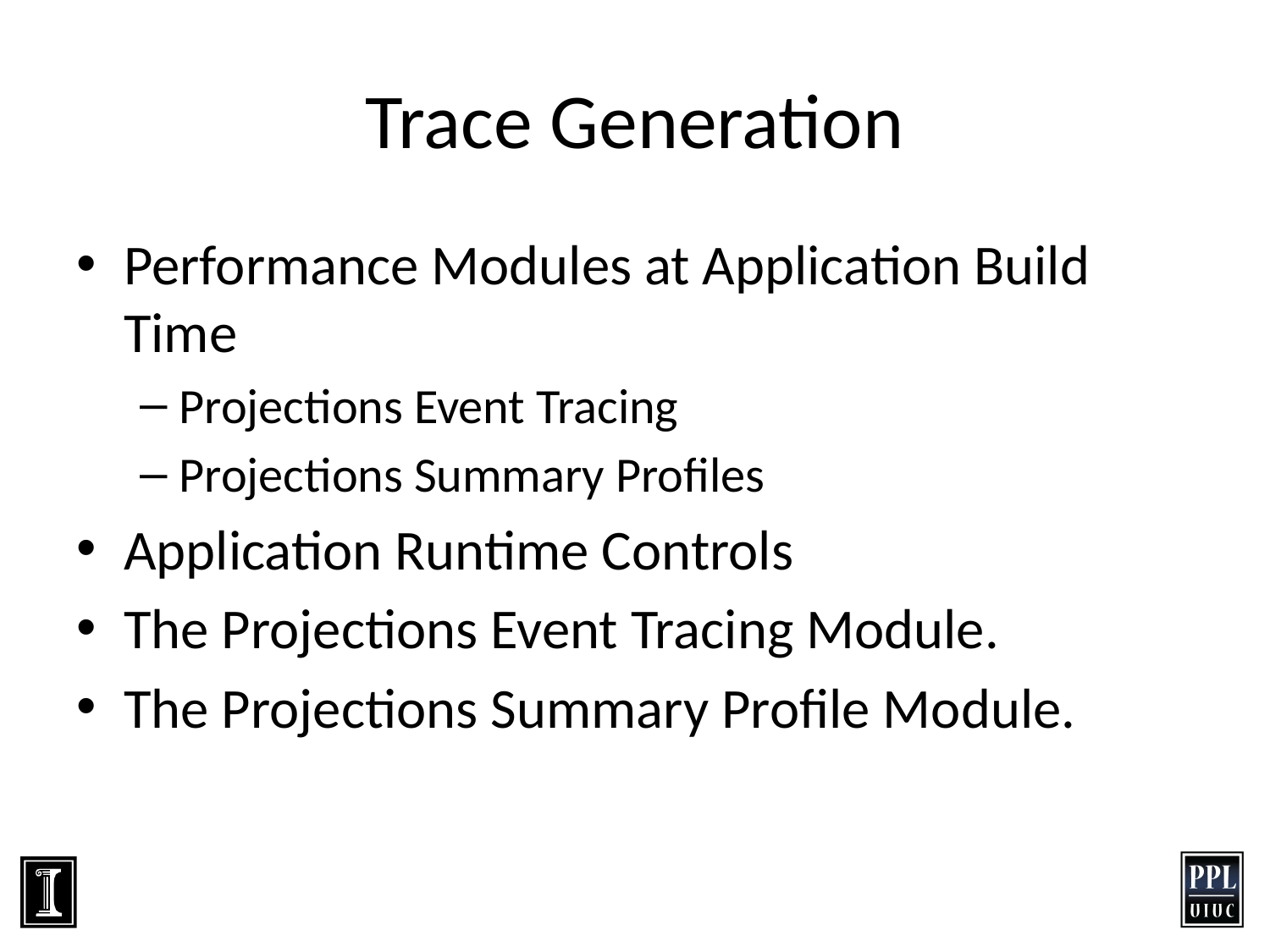

# Trace Generation
Performance Modules at Application Build Time
Projections Event Tracing
Projections Summary Profiles
Application Runtime Controls
The Projections Event Tracing Module.
The Projections Summary Profile Module.